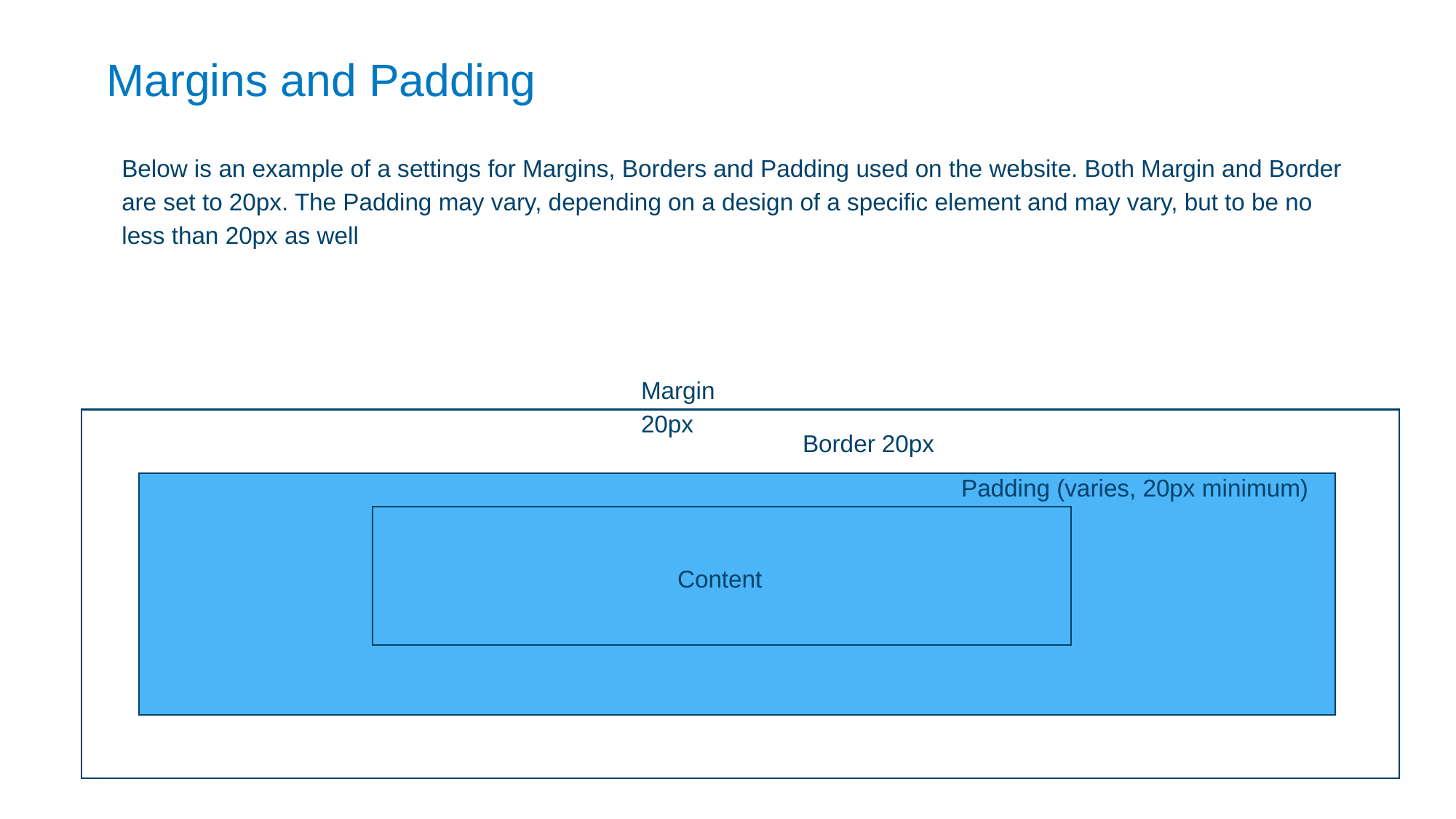

Margins and Padding
Below is an example of a settings for Margins, Borders and Padding used on the website. Both Margin and Border are set to 20px. The Padding may vary, depending on a design of a specific element and may vary, but to be no less than 20px as well
Margin 20px

Border 20px
Padding (varies, 20px minimum)

Content